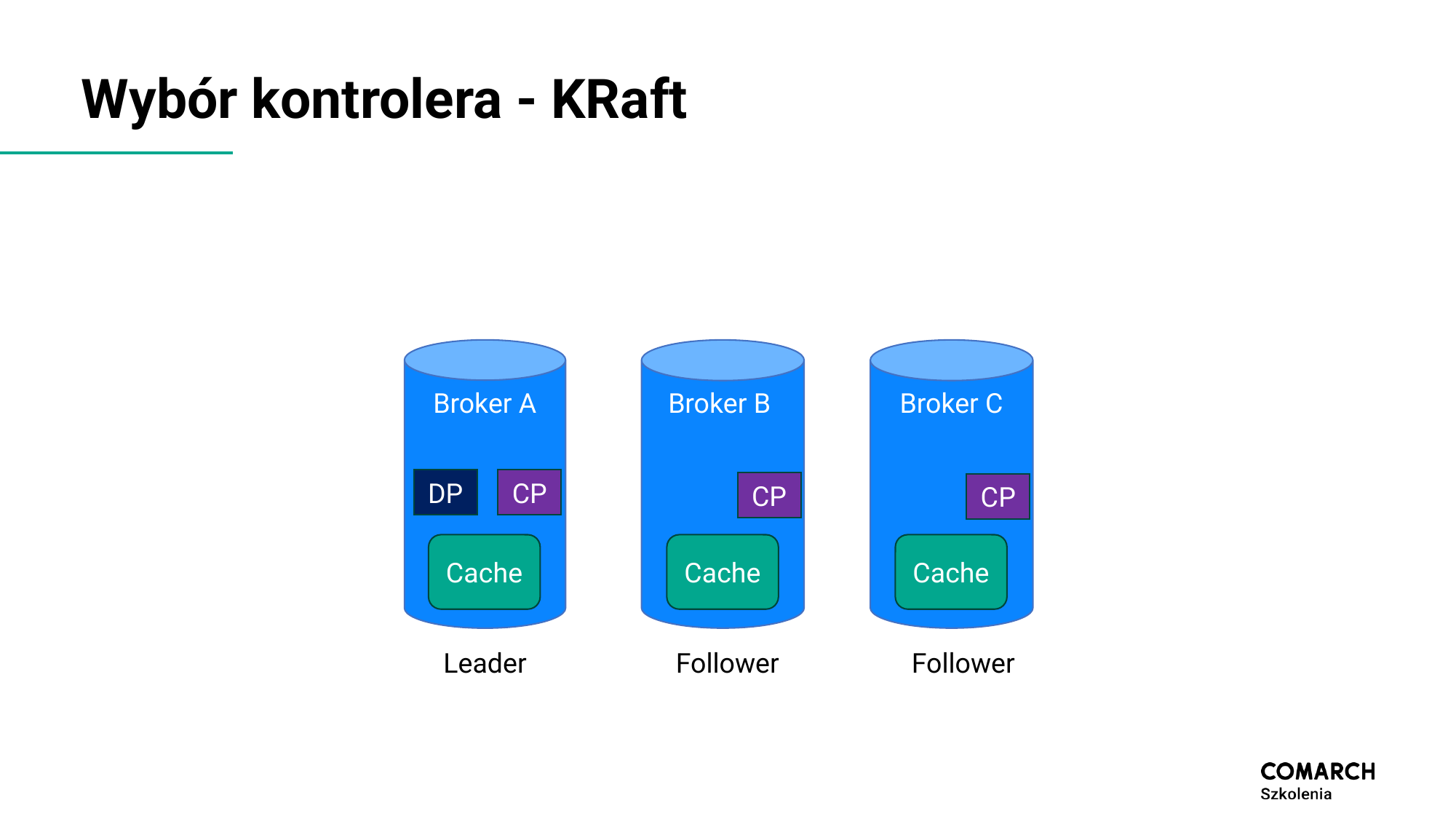

# Wybór kontrolera - KRaft
Broker C
Broker A
Broker B
CP
DP
CP
CP
Cache
Cache
Cache
Follower
Follower
Leader